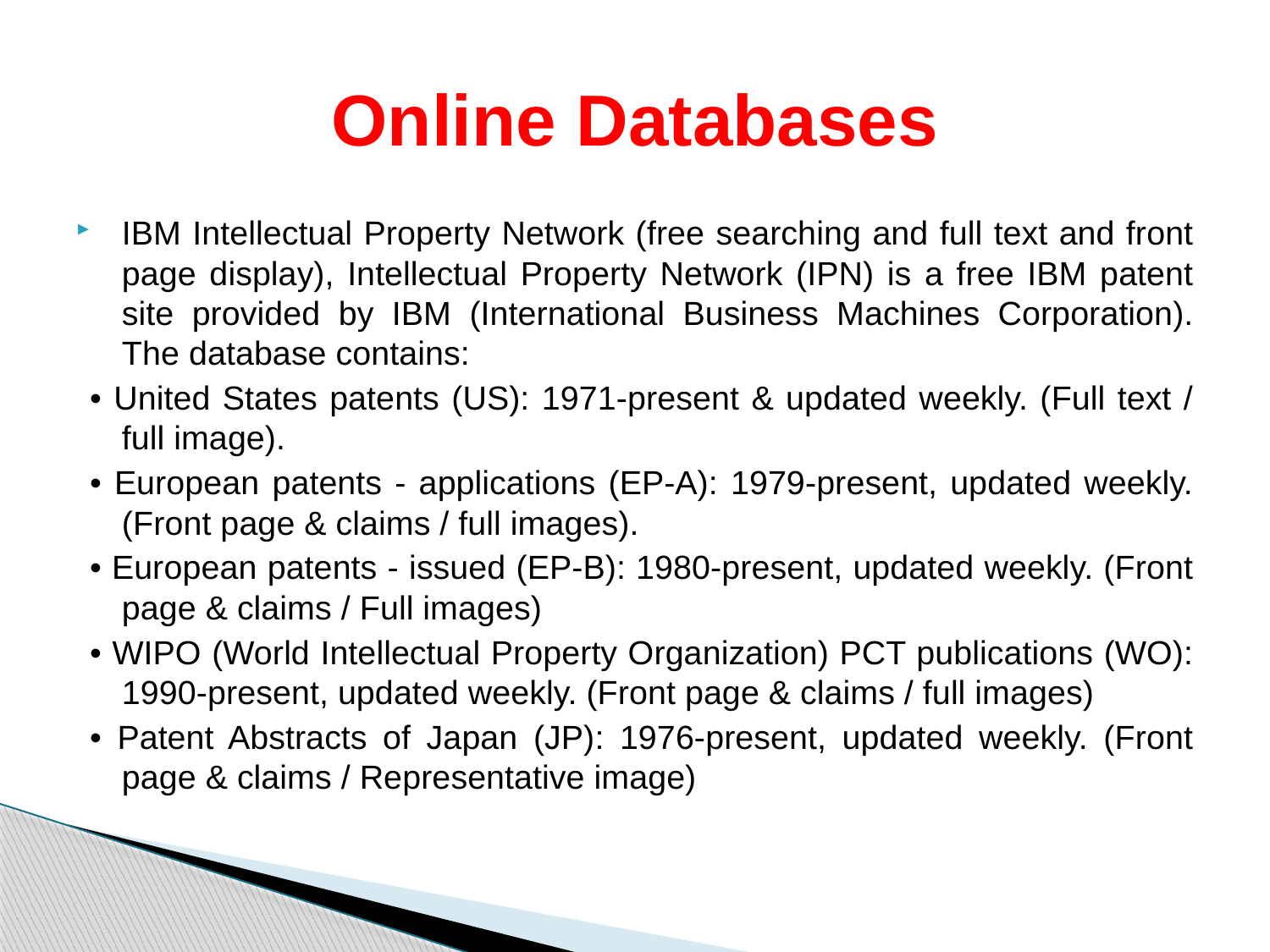

# Online Databases
IBM Intellectual Property Network (free searching and full text and front page display), Intellectual Property Network (IPN) is a free IBM patent site provided by IBM (International Business Machines Corporation). The database contains:
• United States patents (US): 1971-present & updated weekly. (Full text / full image).
• European patents - applications (EP-A): 1979-present, updated weekly. (Front page & claims / full images).
• European patents - issued (EP-B): 1980-present, updated weekly. (Front page & claims / Full images)
• WIPO (World Intellectual Property Organization) PCT publications (WO): 1990-present, updated weekly. (Front page & claims / full images)
• Patent Abstracts of Japan (JP): 1976-present, updated weekly. (Front page & claims / Representative image)